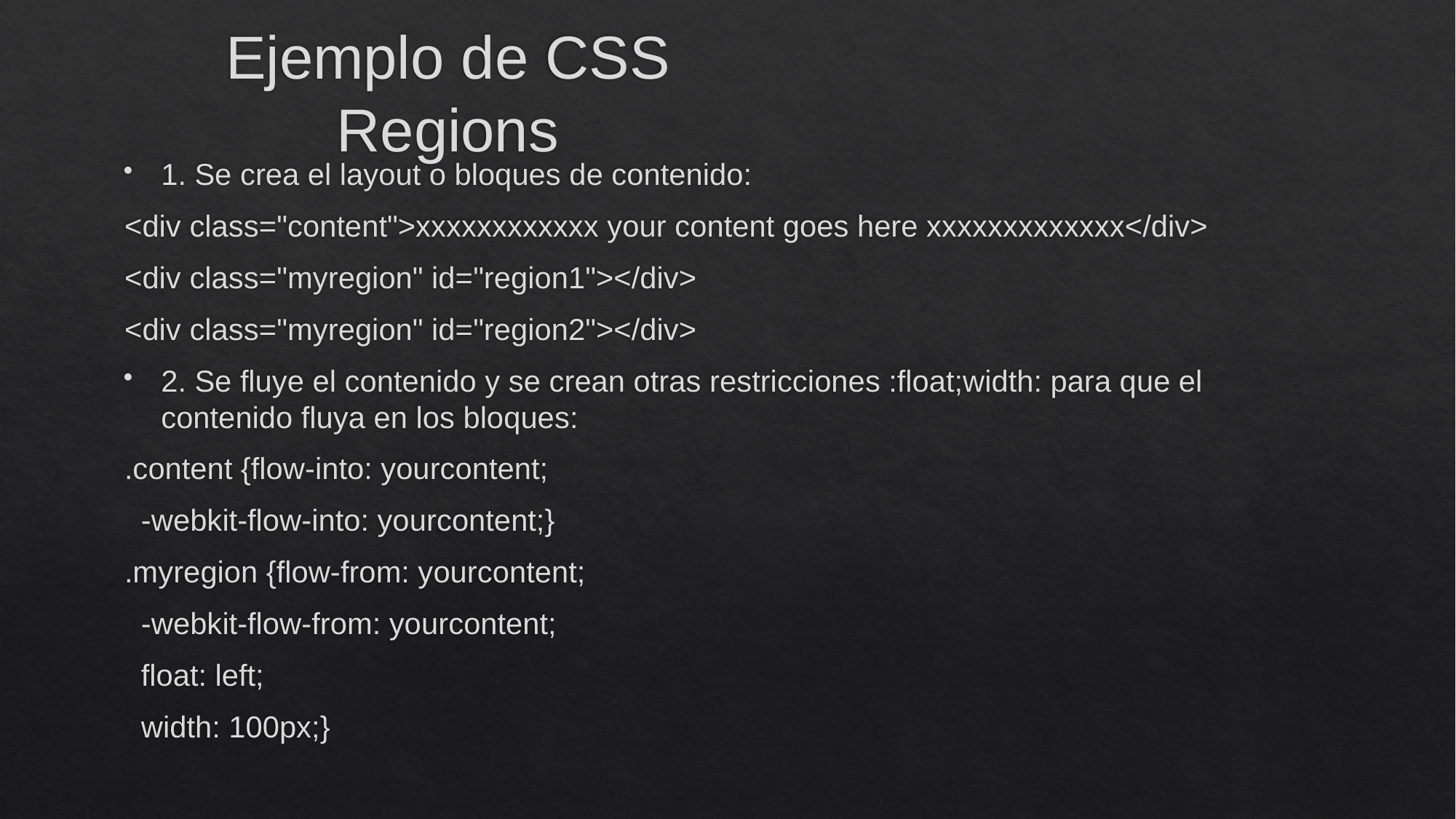

# Ejemplo de CSS Regions
1. Se crea el layout o bloques de contenido:
<div class="content">xxxxxxxxxxxx your content goes here xxxxxxxxxxxxx</div>
<div class="myregion" id="region1"></div>
<div class="myregion" id="region2"></div>
2. Se fluye el contenido y se crean otras restricciones :float;width: para que el contenido fluya en los bloques:
.content {flow-into: yourcontent;
  -webkit-flow-into: yourcontent;}
.myregion {flow-from: yourcontent;
  -webkit-flow-from: yourcontent;
  float: left;
  width: 100px;}